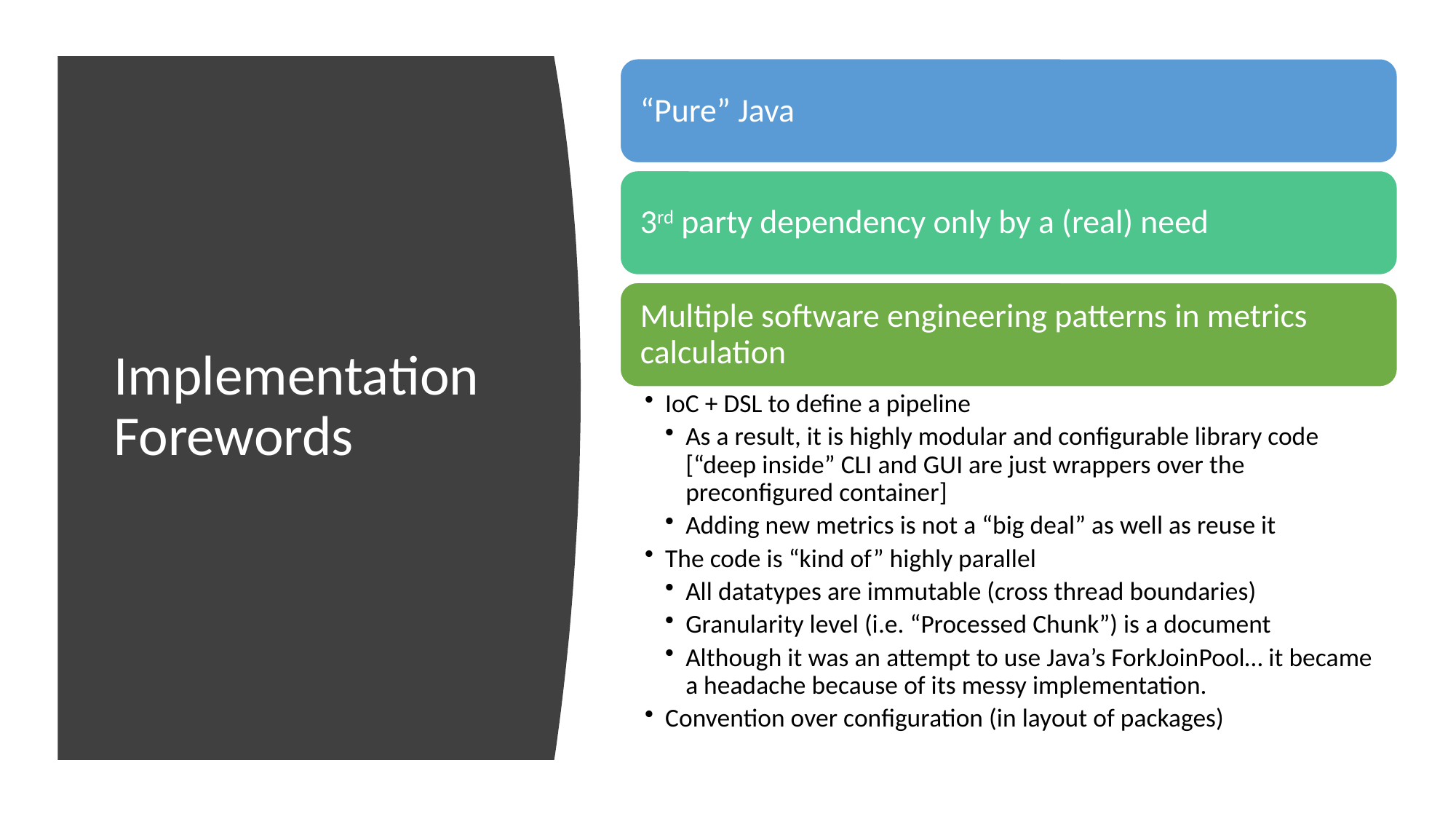

“Pure” Java
3rd party dependency only by a (real) need
Multiple software engineering patterns in metrics calculation
IoC + DSL to define a pipeline
As a result, it is highly modular and configurable library code [“deep inside” CLI and GUI are just wrappers over the preconfigured container]
Adding new metrics is not a “big deal” as well as reuse it
The code is “kind of” highly parallel
All datatypes are immutable (cross thread boundaries)
Granularity level (i.e. “Processed Chunk”) is a document
Although it was an attempt to use Java’s ForkJoinPool… it became a headache because of its messy implementation.
Convention over configuration (in layout of packages)

# Implementation Forewords